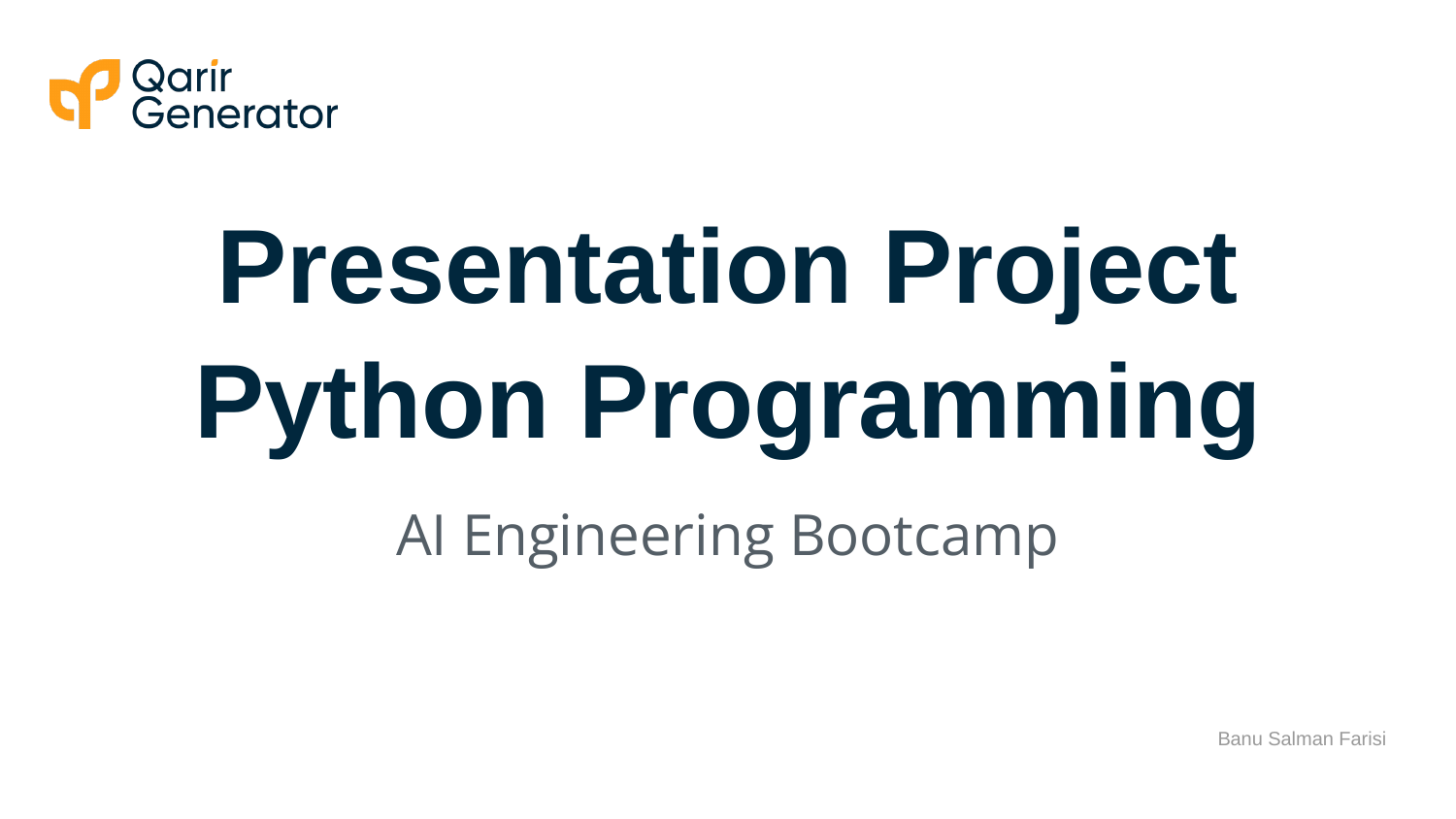

# Presentation Project
Python Programming
AI Engineering Bootcamp
Banu Salman Farisi